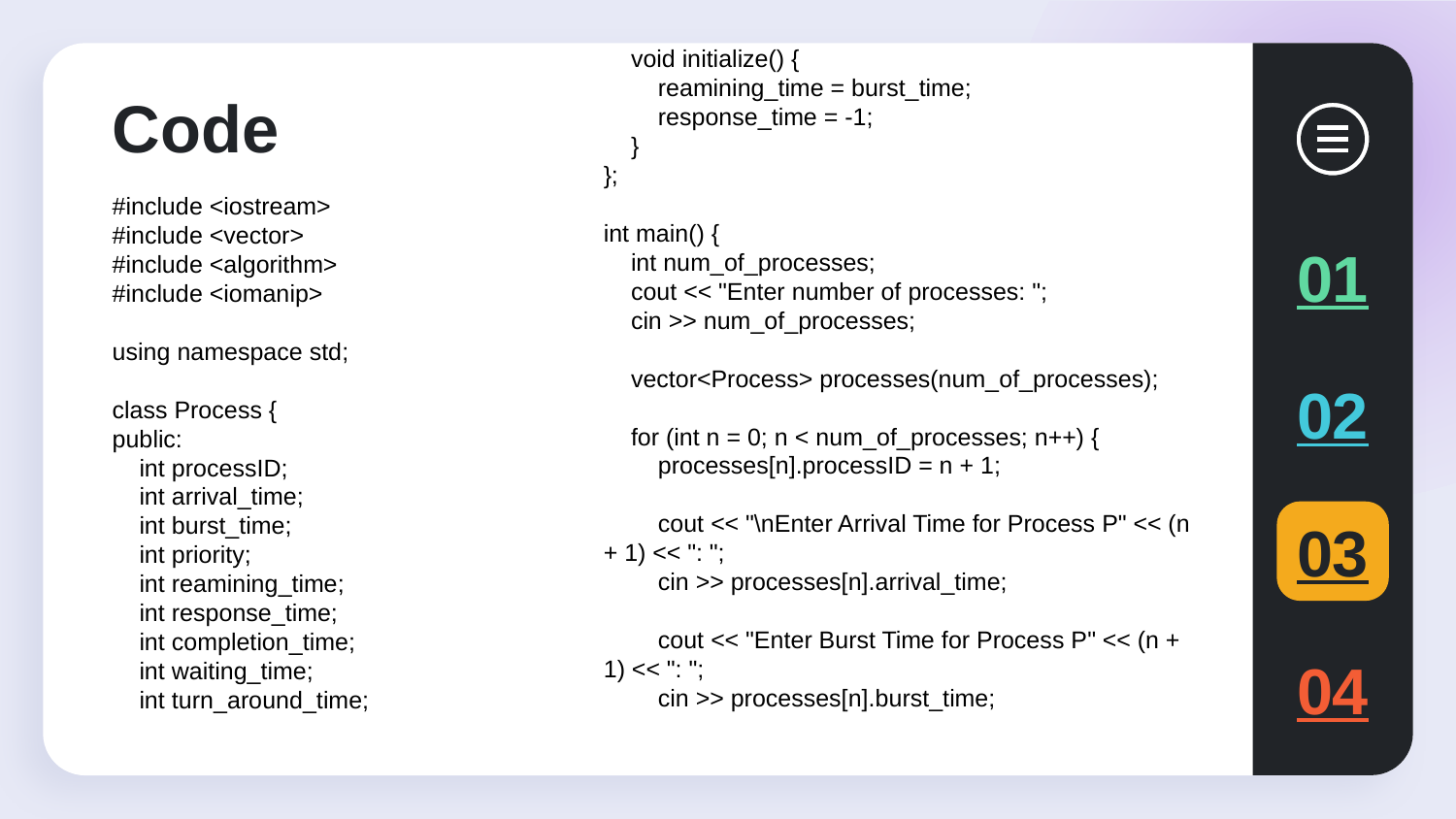

void initialize() {
        reamining_time = burst_time;
        response_time = -1;
    }
};

int main() {
    int num_of_processes;
    cout << "Enter number of processes: ";
    cin >> num_of_processes;

    vector<Process> processes(num_of_processes);

    for (int n = 0; n < num_of_processes; n++) {
        processes[n].processID = n + 1;

        cout << "\nEnter Arrival Time for Process P" << (n + 1) << ": ";
        cin >> processes[n].arrival_time;

        cout << "Enter Burst Time for Process P" << (n + 1) << ": ";
        cin >> processes[n].burst_time;
# Code

#include <iostream>
#include <vector>
#include <algorithm>
#include <iomanip>

using namespace std;

class Process {
public:
    int processID;
    int arrival_time;
    int burst_time;
    int priority;
    int reamining_time;
    int response_time;
    int completion_time;
    int waiting_time;
    int turn_around_time;
01

02

03
04